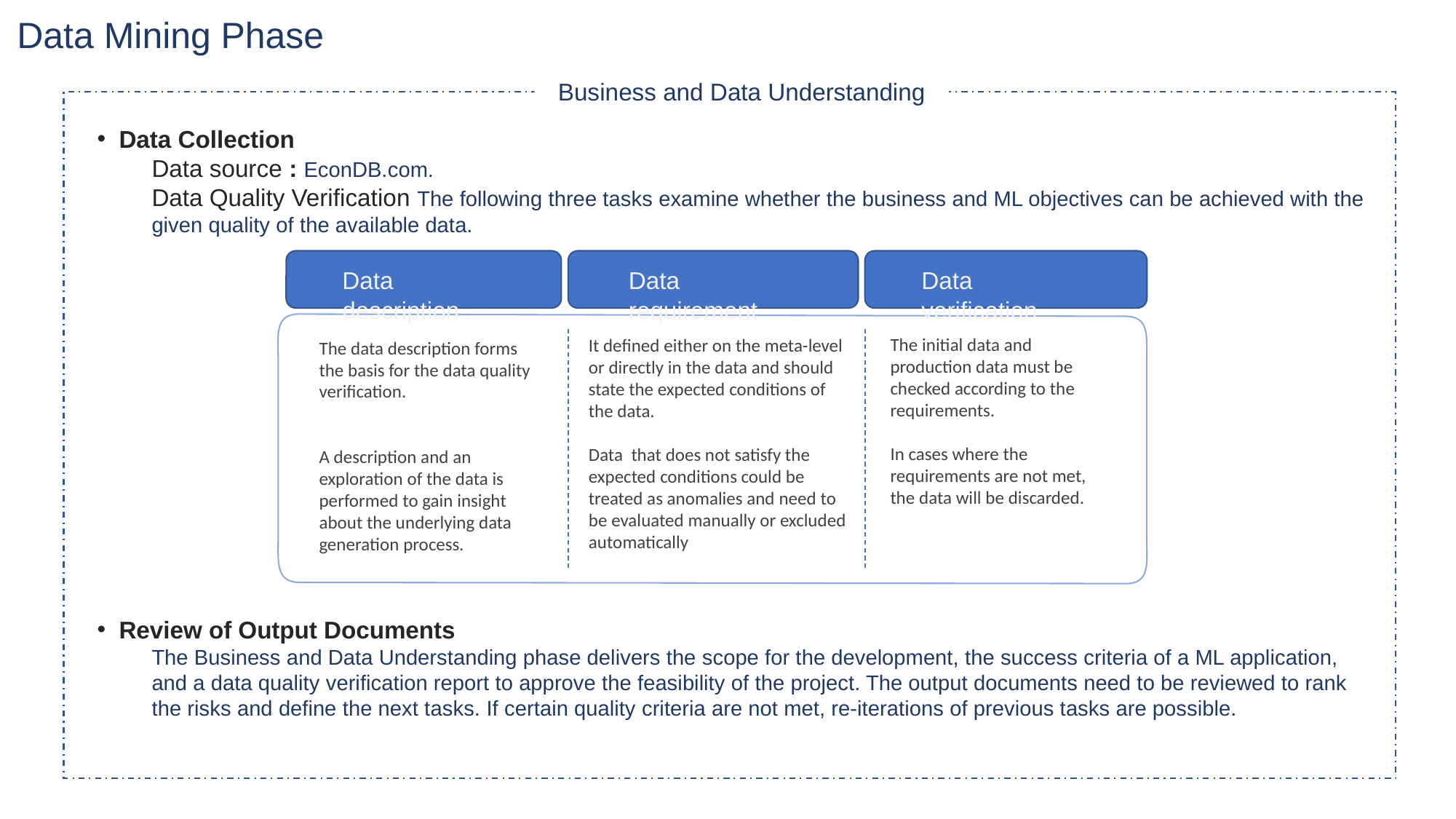

Data Mining Phase
Business and Data Understanding

Data Collection
Data source : EconDB.com.
Data Quality Verification The following three tasks examine whether the business and ML objectives can be achieved with the given quality of the available data.

Review of Output Documents
The Business and Data Understanding phase delivers the scope for the development, the success criteria of a ML application, and a data quality verification report to approve the feasibility of the project. The output documents need to be reviewed to rank the risks and define the next tasks. If certain quality criteria are not met, re-iterations of previous tasks are possible.

Data description
Data requirement
Data verification
The initial data and production data must be checked according to the requirements.

In cases where the requirements are not met, the data will be discarded.
It defined either on the meta-level or directly in the data and should state the expected conditions of the data.

Data  that does not satisfy the expected conditions could be treated as anomalies and need to be evaluated manually or excluded automatically
The data description forms the basis for the data quality verification.

A description and an exploration of the data is performed to gain insight about the underlying data generation process.